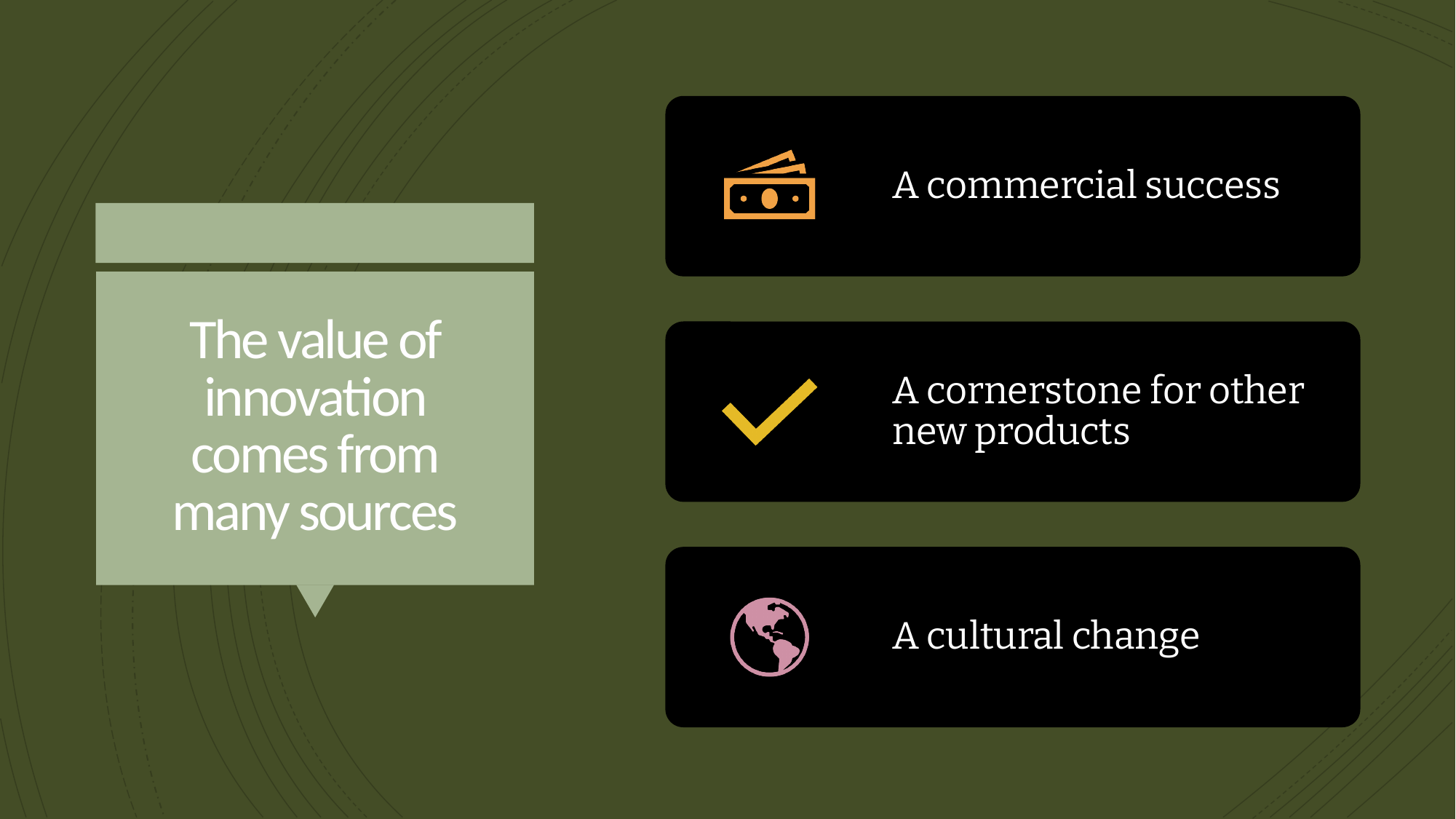

A commercial success
A cornerstone for other new products
A cultural change
# The value of innovation comes from many sources